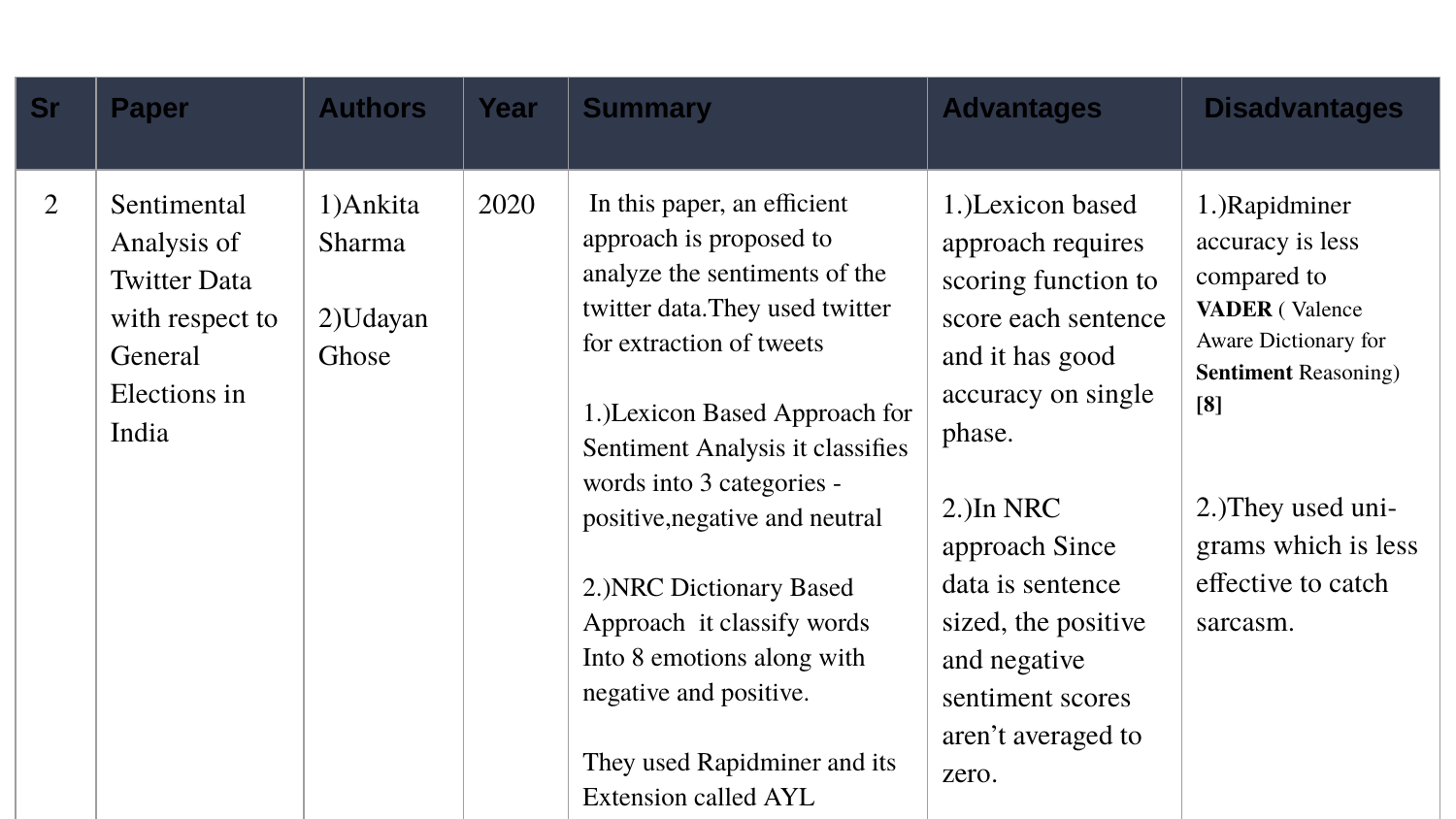

| Sr | Paper | Authors | Year | Summary | Advantages | Disadvantages |
| --- | --- | --- | --- | --- | --- | --- |
| 2 | Sentimental Analysis of Twitter Data with respect to General Elections in India | 1)Ankita Sharma 2)Udayan Ghose | 2020 | In this paper, an efficient approach is proposed to analyze the sentiments of the twitter data.They used twitter for extraction of tweets 1.)Lexicon Based Approach for Sentiment Analysis it classifies words into 3 categories - positive,negative and neutral 2.)NRC Dictionary Based Approach it classify words Into 8 emotions along with negative and positive. They used Rapidminer and its Extension called AYL | 1.)Lexicon based approach requires scoring function to score each sentence and it has good accuracy on single phase. 2.)In NRC approach Since data is sentence sized, the positive and negative sentiment scores aren’t averaged to zero. | 1.)Rapidminer accuracy is less compared to VADER ( Valence Aware Dictionary for Sentiment Reasoning)[8] 2.)They used uni-grams which is less effective to catch sarcasm. |